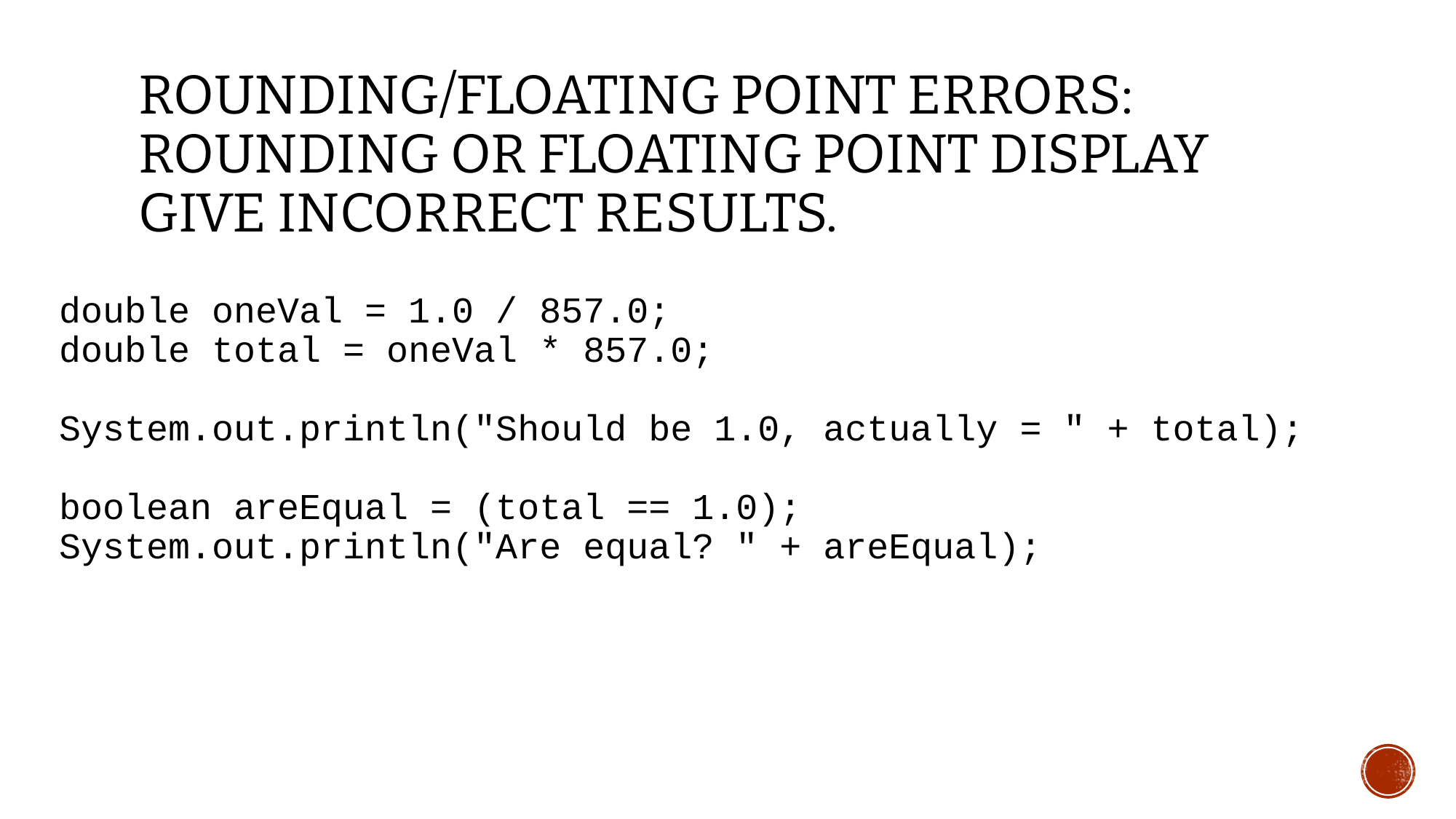

# Rounding/floating point errors: rounding or floating point display give incorrect results.
double oneVal = 1.0 / 857.0;
double total = oneVal * 857.0;
System.out.println("Should be 1.0, actually = " + total);
boolean areEqual = (total == 1.0);
System.out.println("Are equal? " + areEqual);